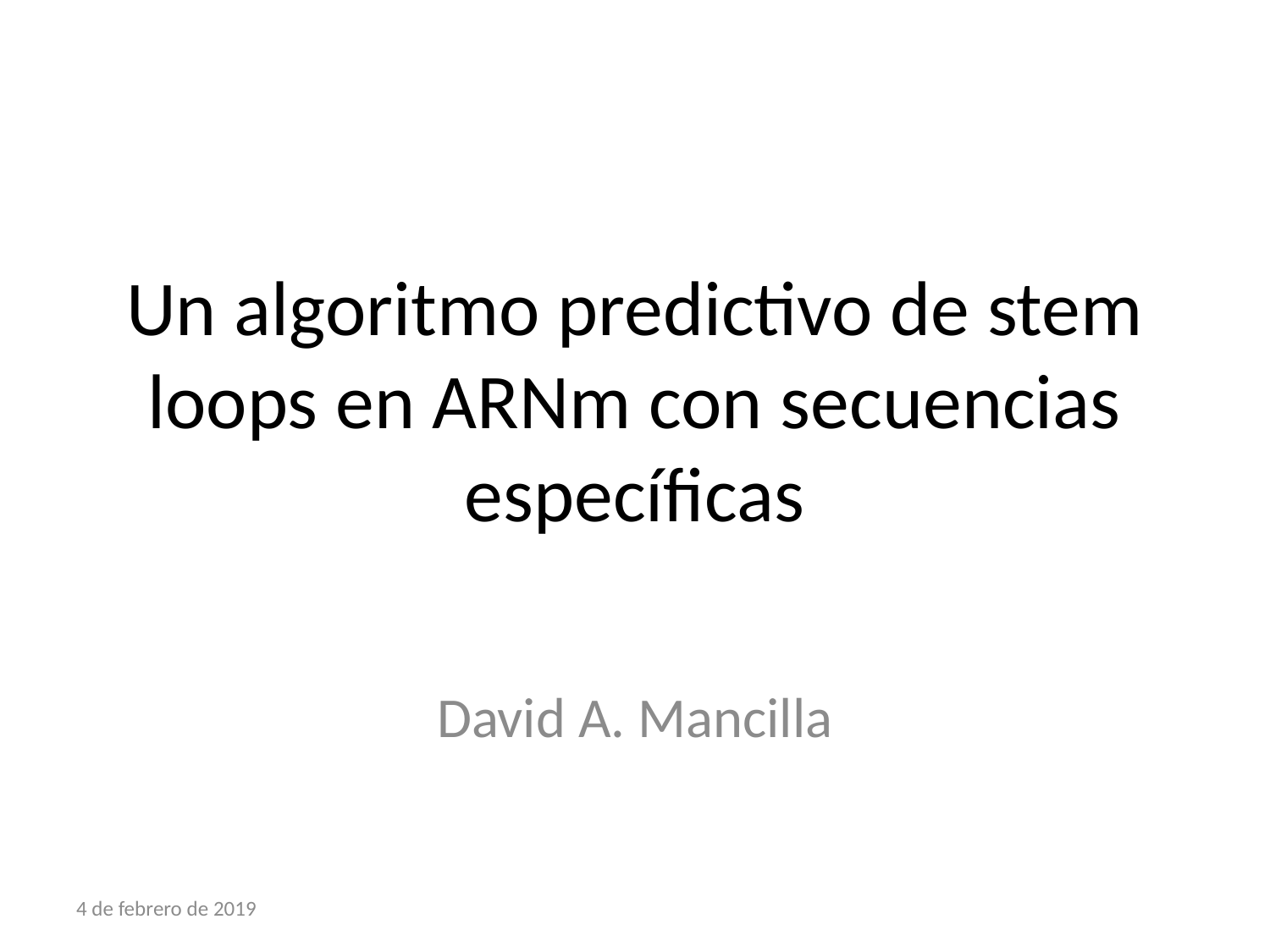

# Un algoritmo predictivo de stem loops en ARNm con secuencias específicas
David A. Mancilla
4 de febrero de 2019